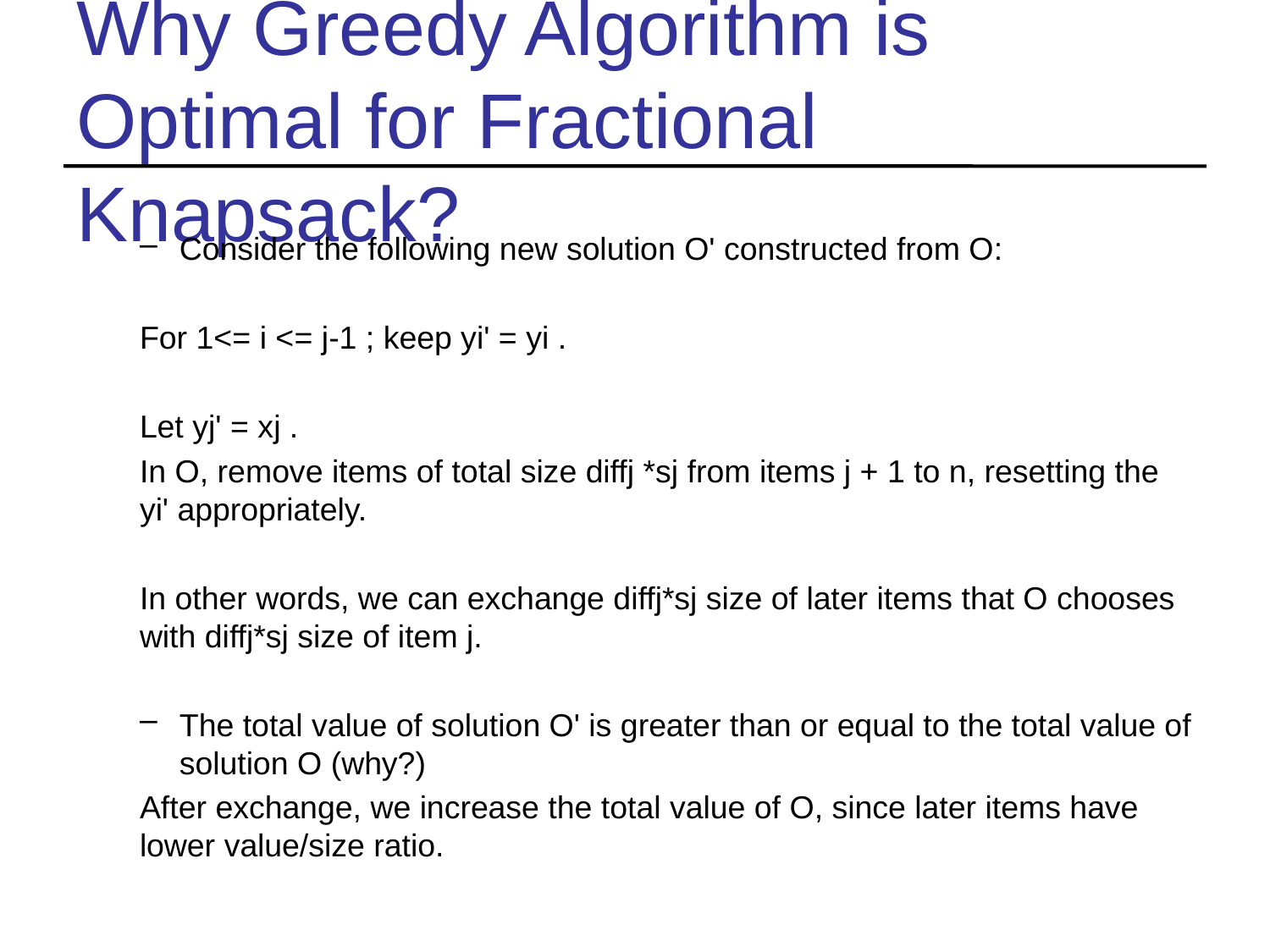

# Why Greedy Algorithm is Optimal for Fractional Knapsack?
Consider the following new solution O' constructed from O:

For 1<= i <= j-1 ; keep yi' = yi .

Let yj' = xj .
In O, remove items of total size diffj *sj from items j + 1 to n, resetting the yi' appropriately.

In other words, we can exchange diffj*sj size of later items that O chooses with diffj*sj size of item j.

The total value of solution O' is greater than or equal to the total value of solution O (why?)
After exchange, we increase the total value of O, since later items have lower value/size ratio.